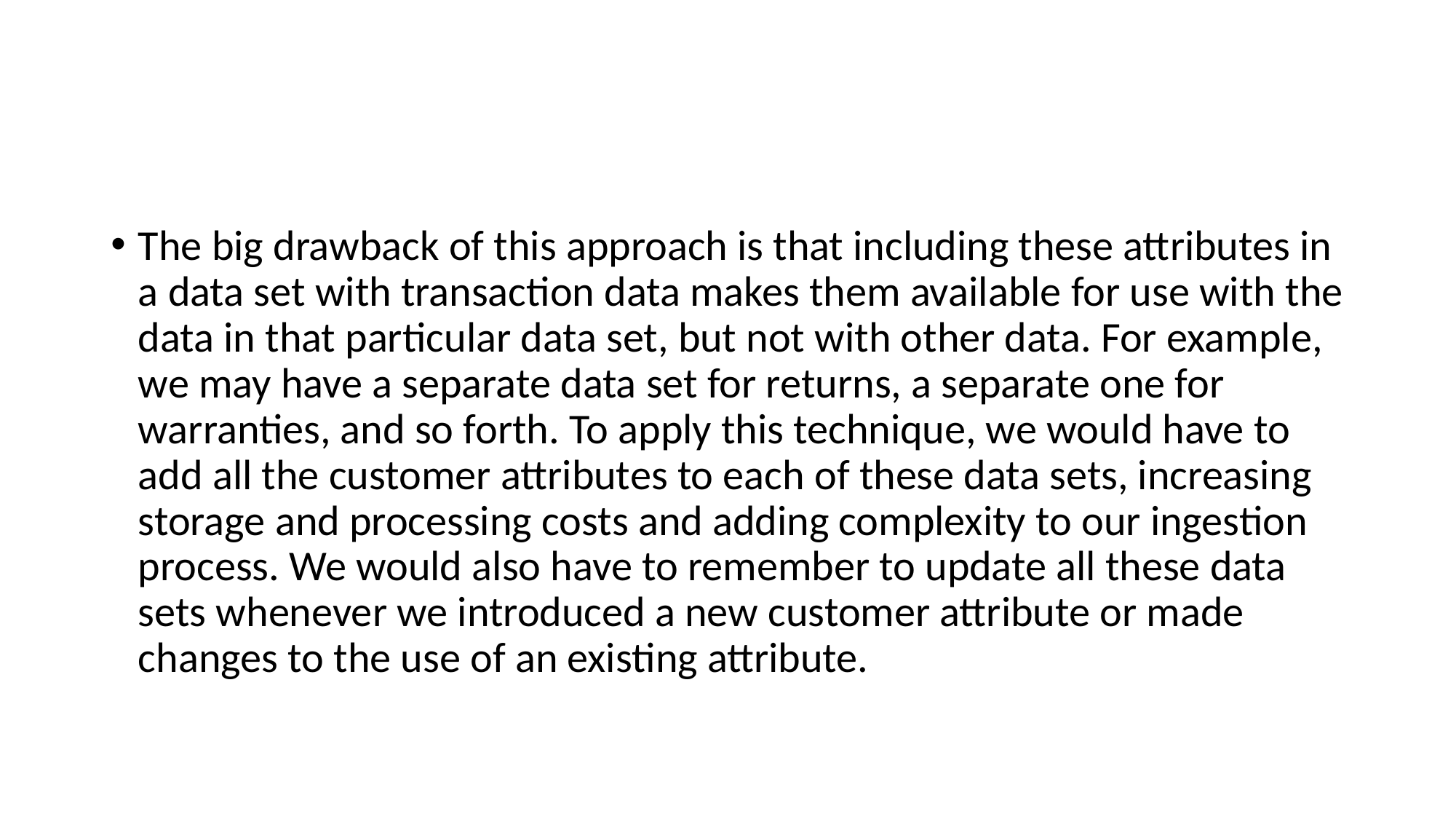

#
The big drawback of this approach is that including these attributes in a data set with transaction data makes them available for use with the data in that particular data set, but not with other data. For example, we may have a separate data set for returns, a separate one for warranties, and so forth. To apply this technique, we would have to add all the customer attributes to each of these data sets, increasing storage and processing costs and adding complexity to our ingestion process. We would also have to remember to update all these data sets whenever we introduced a new customer attribute or made changes to the use of an existing attribute.